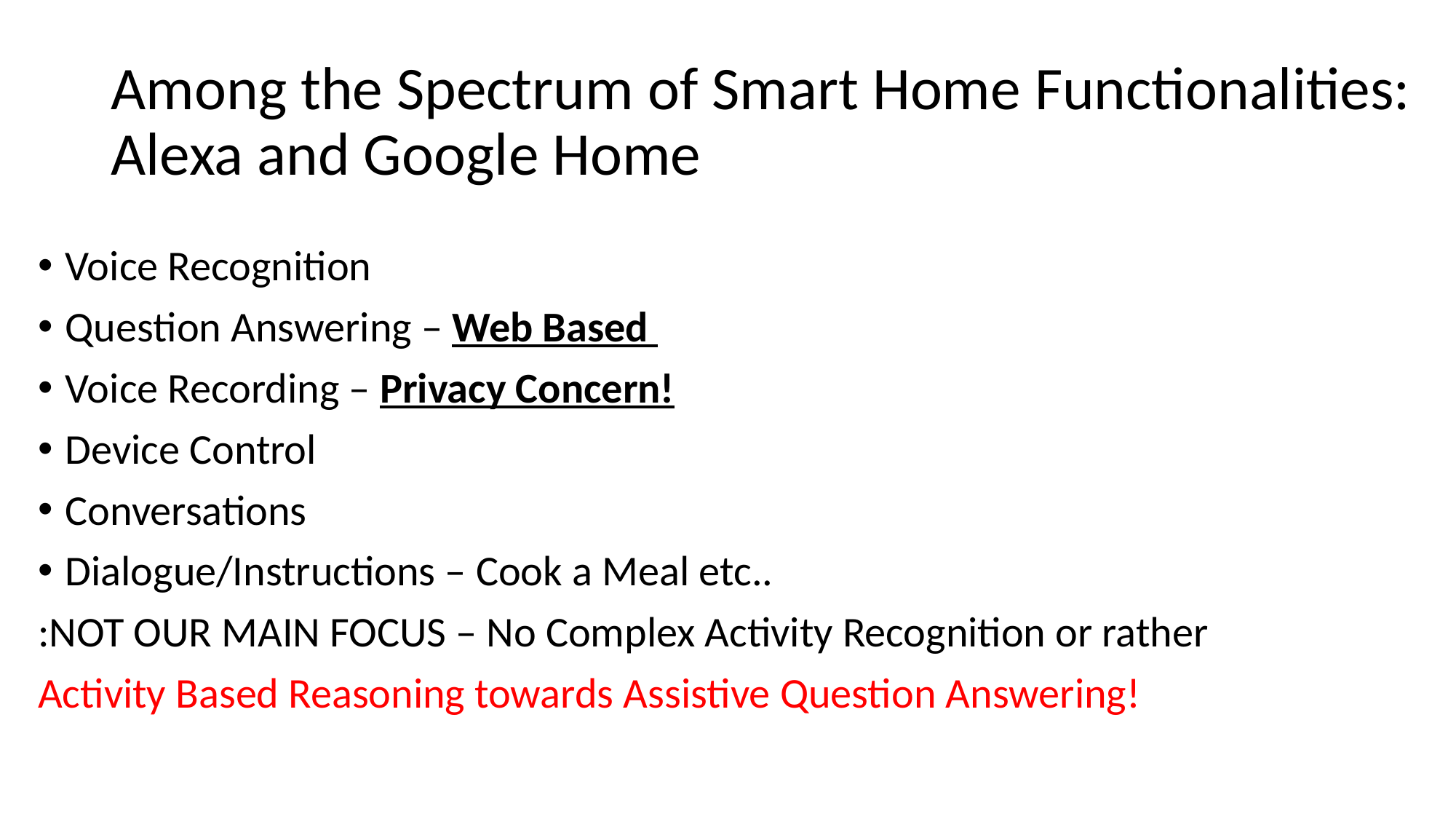

# Among the Spectrum of Smart Home Functionalities: Alexa and Google Home
Voice Recognition
Question Answering – Web Based
Voice Recording – Privacy Concern!
Device Control
Conversations
Dialogue/Instructions – Cook a Meal etc..
:NOT OUR MAIN FOCUS – No Complex Activity Recognition or rather
Activity Based Reasoning towards Assistive Question Answering!